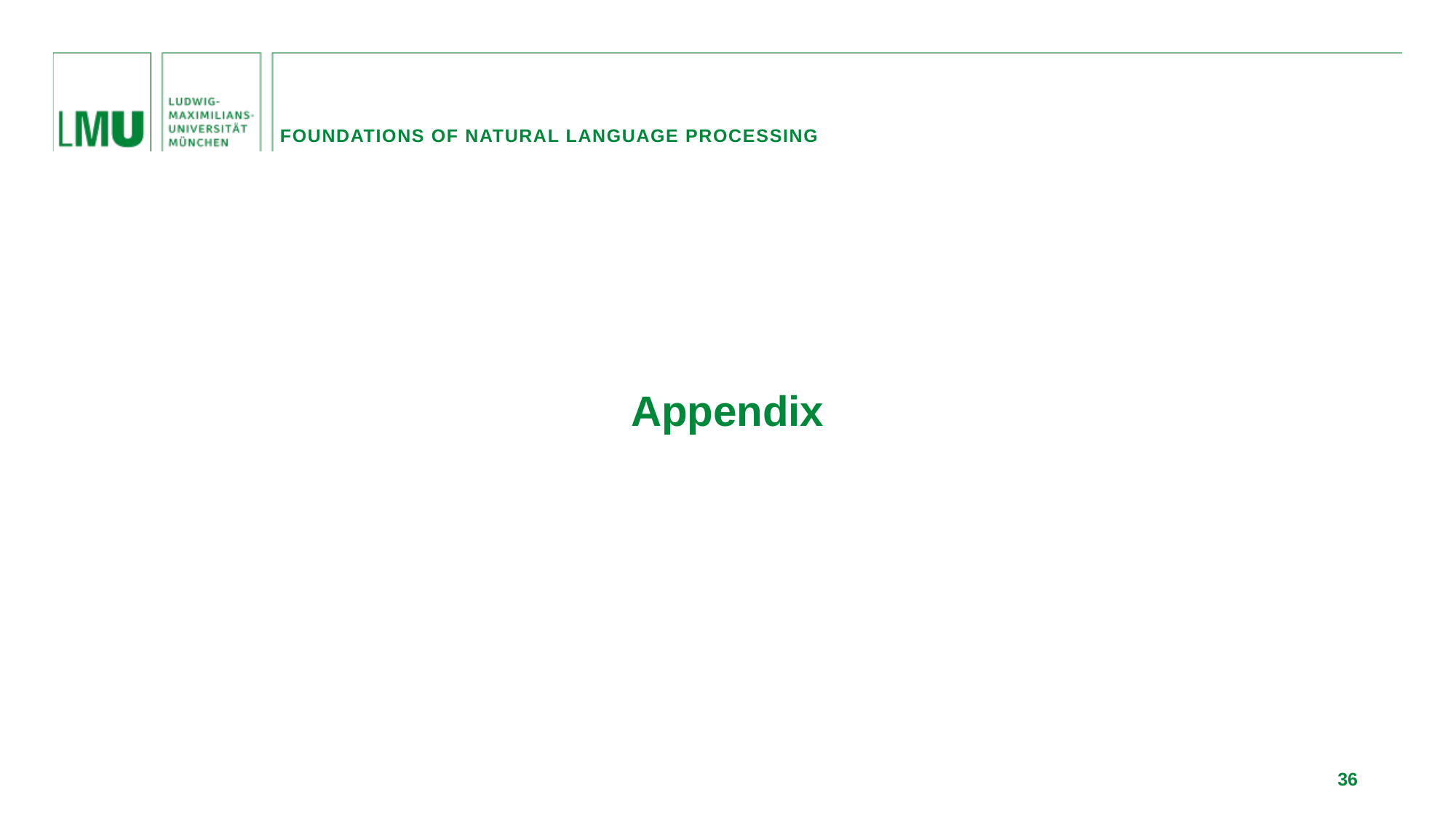

Foundations of natural language processing
Appendix
36